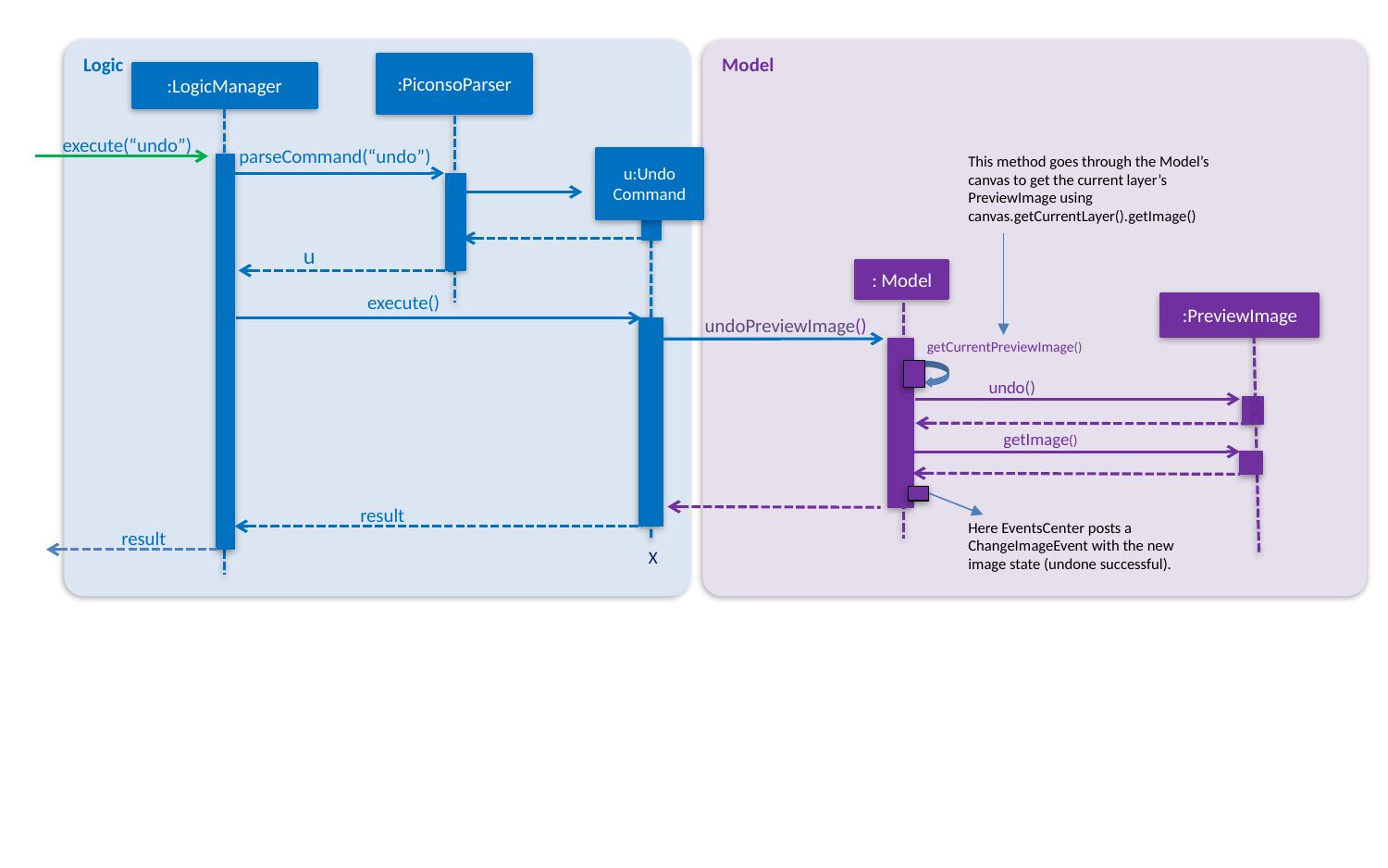

Logic
Model
:PiconsoParser
:LogicManager
execute(“undo”)
parseCommand(“undo”)
This method goes through the Model’s canvas to get the current layer’s PreviewImage using canvas.getCurrentLayer().getImage()
u:Undo
Command

u
: Model
execute()
:PreviewImage
undoPreviewImage()

getCurrentPreviewImage()

undo()

getImage()

result
Here EventsCenter posts a ChangeImageEvent with the new image state (undone successful).
result
X